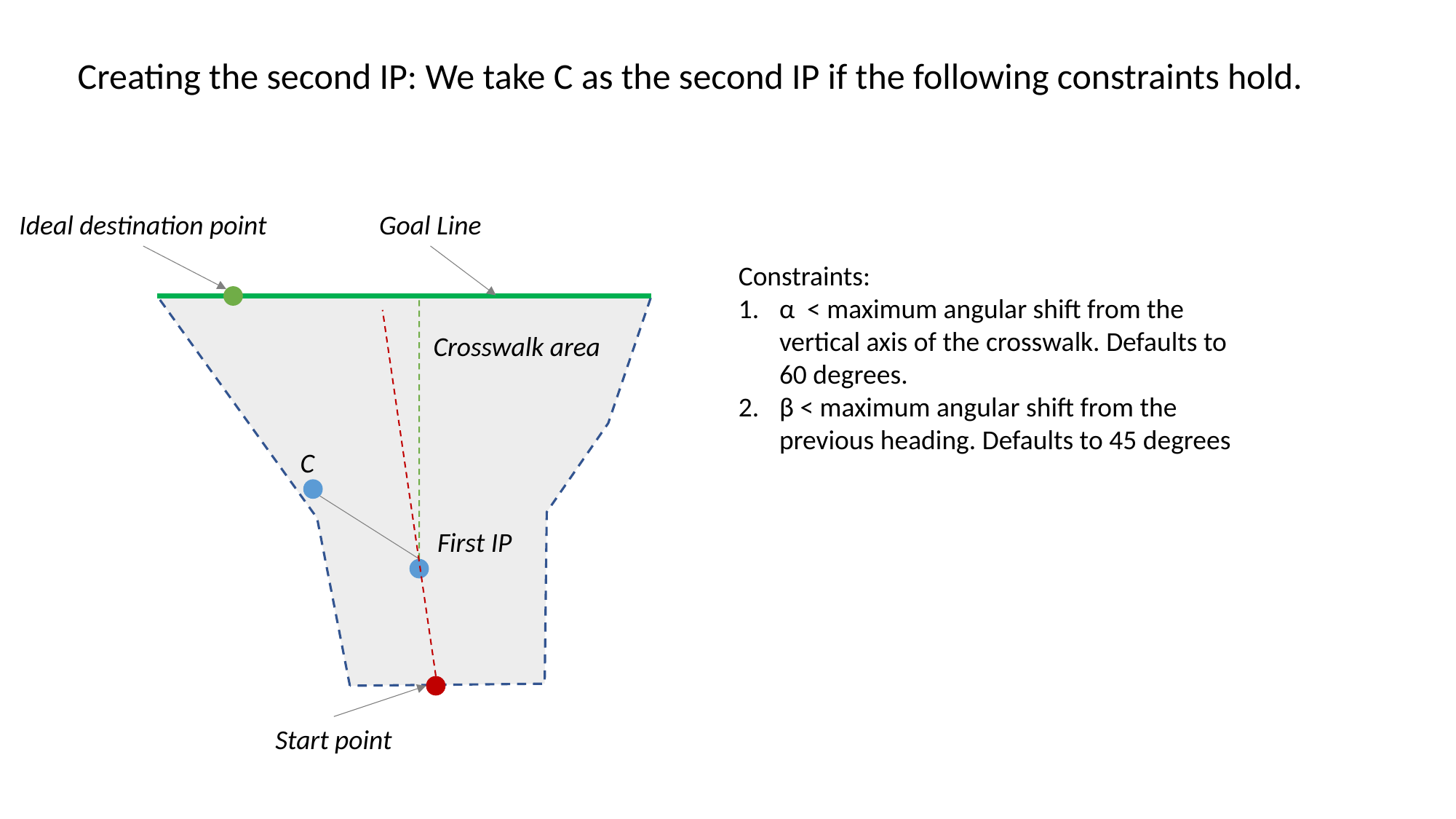

# Creating the second IP: We take C as the second IP if the following constraints hold.
Goal Line
Ideal destination point

Crosswalk area
First IP

Start point
C

Constraints:
α  < maximum angular shift from the vertical axis of the crosswalk. Defaults to 60 degrees.
β < maximum angular shift from the previous heading. Defaults to 45 degrees